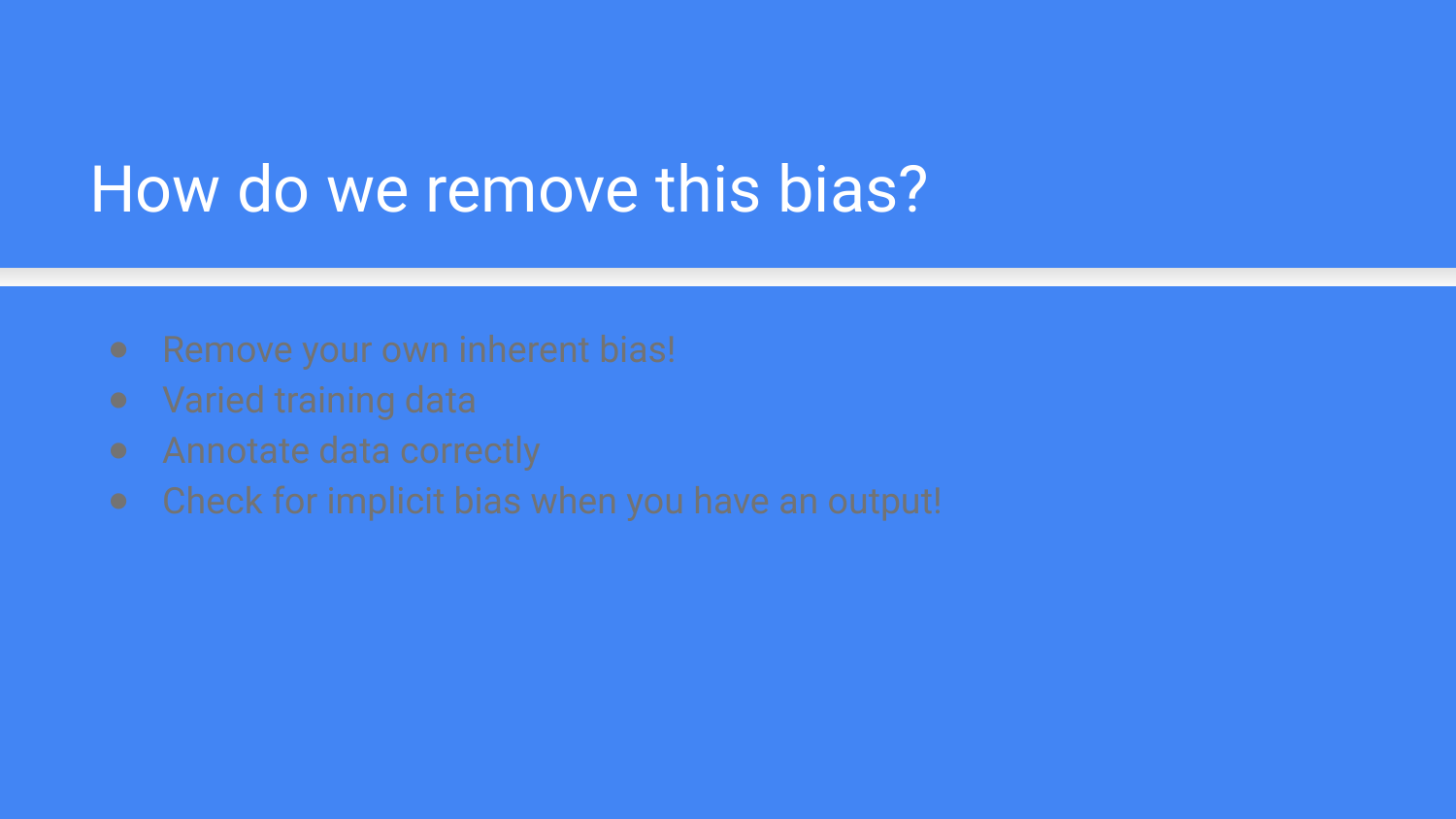

How do we remove this bias?
Remove your own inherent bias!
Varied training data
Annotate data correctly
Check for implicit bias when you have an output!